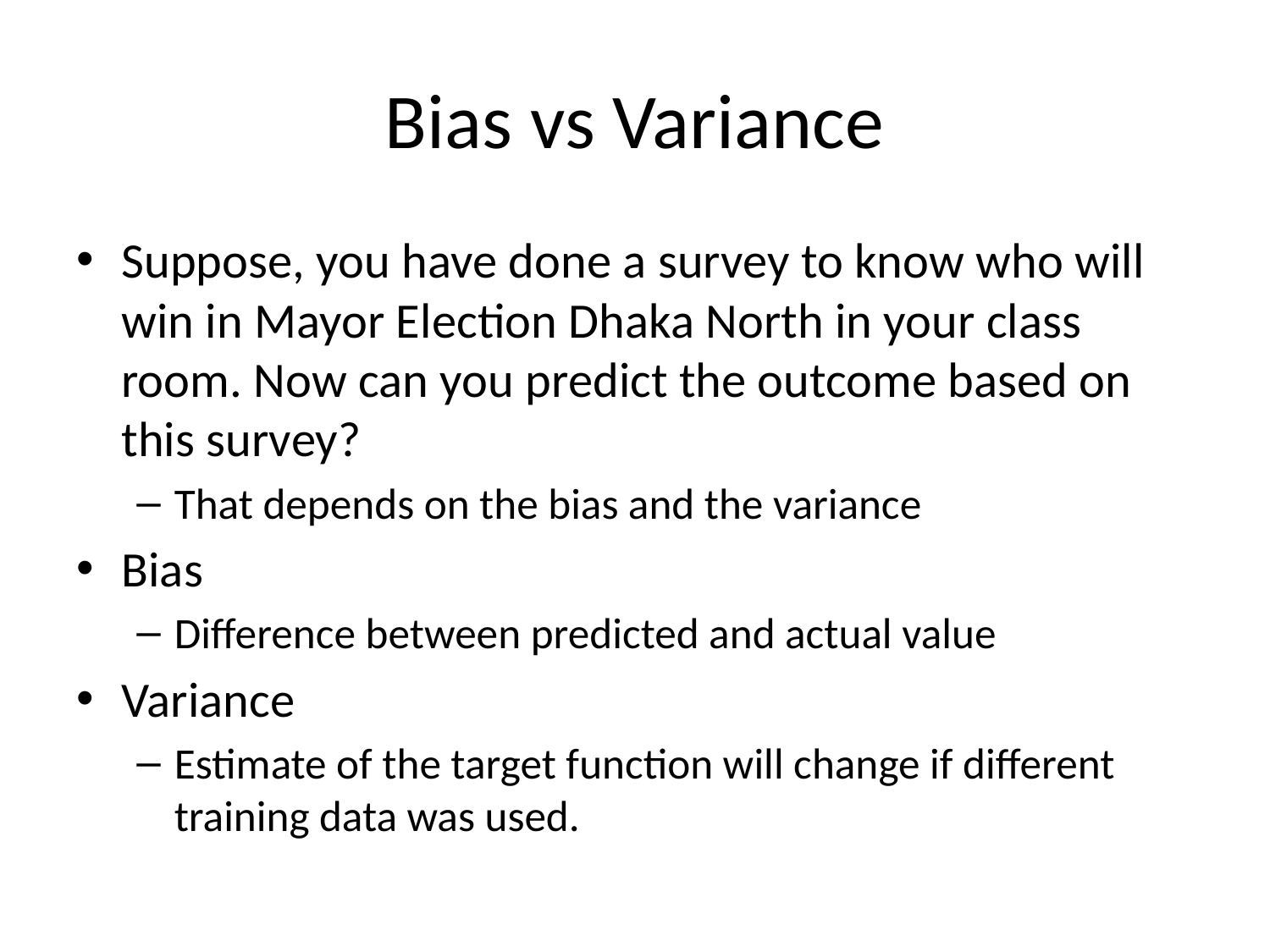

# Bias vs Variance
Suppose, you have done a survey to know who will win in Mayor Election Dhaka North in your class room. Now can you predict the outcome based on this survey?
That depends on the bias and the variance
Bias
Difference between predicted and actual value
Variance
Estimate of the target function will change if different training data was used.